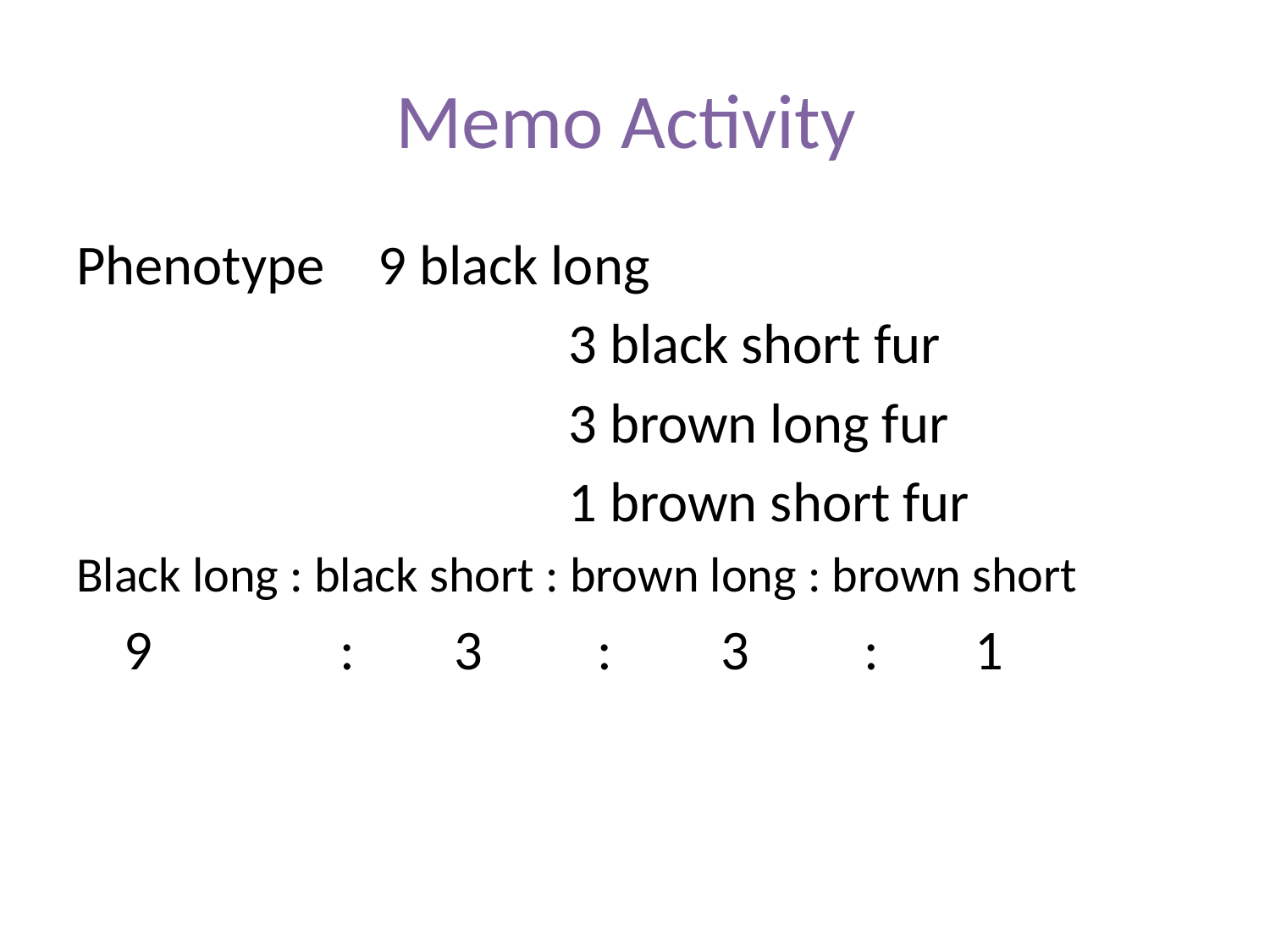

# Memo Activity
Phenotype 	9 black long
			               3 black short fur
			               3 brown long fur
			               1 brown short fur
Black long : black short : brown long : brown short
	9	       :	      3         : 	       3         :	       1